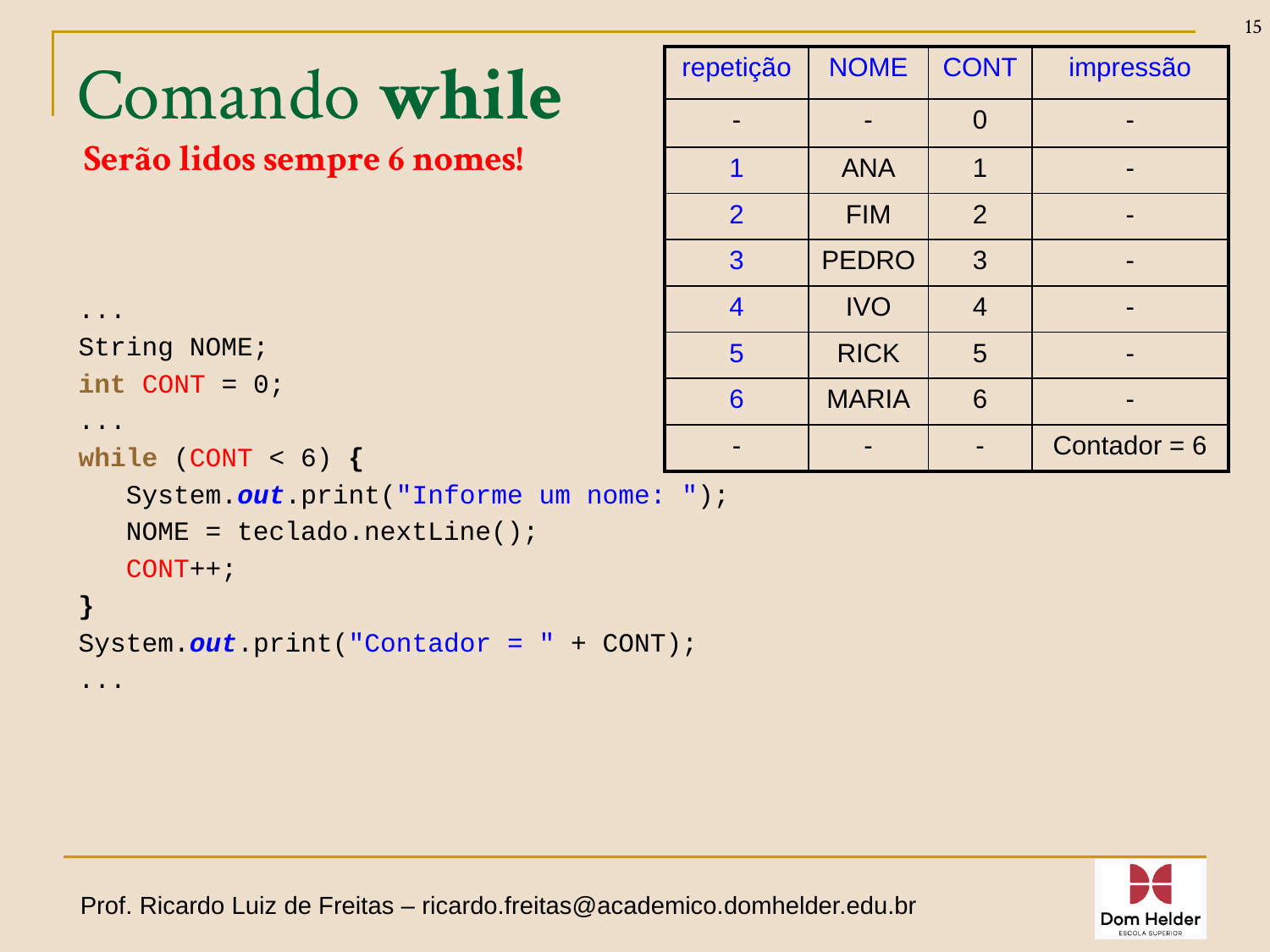

15
# Comando while Serão lidos sempre 6 nomes!
| repetição | NOME | CONT | impressão |
| --- | --- | --- | --- |
| - | - | 0 | - |
| 1 | ANA | 1 | - |
| 2 | FIM | 2 | - |
| 3 | PEDRO | 3 | - |
| 4 | IVO | 4 | - |
| 5 | RICK | 5 | - |
| 6 | MARIA | 6 | - |
| - | - | - | Contador = 6 |
...
String NOME;
int CONT = 0;
...
while (CONT < 6) {
   System.out.print("Informe um nome: ");
   NOME = teclado.nextLine();
   CONT++;
}
System.out.print("Contador = " + CONT);
...